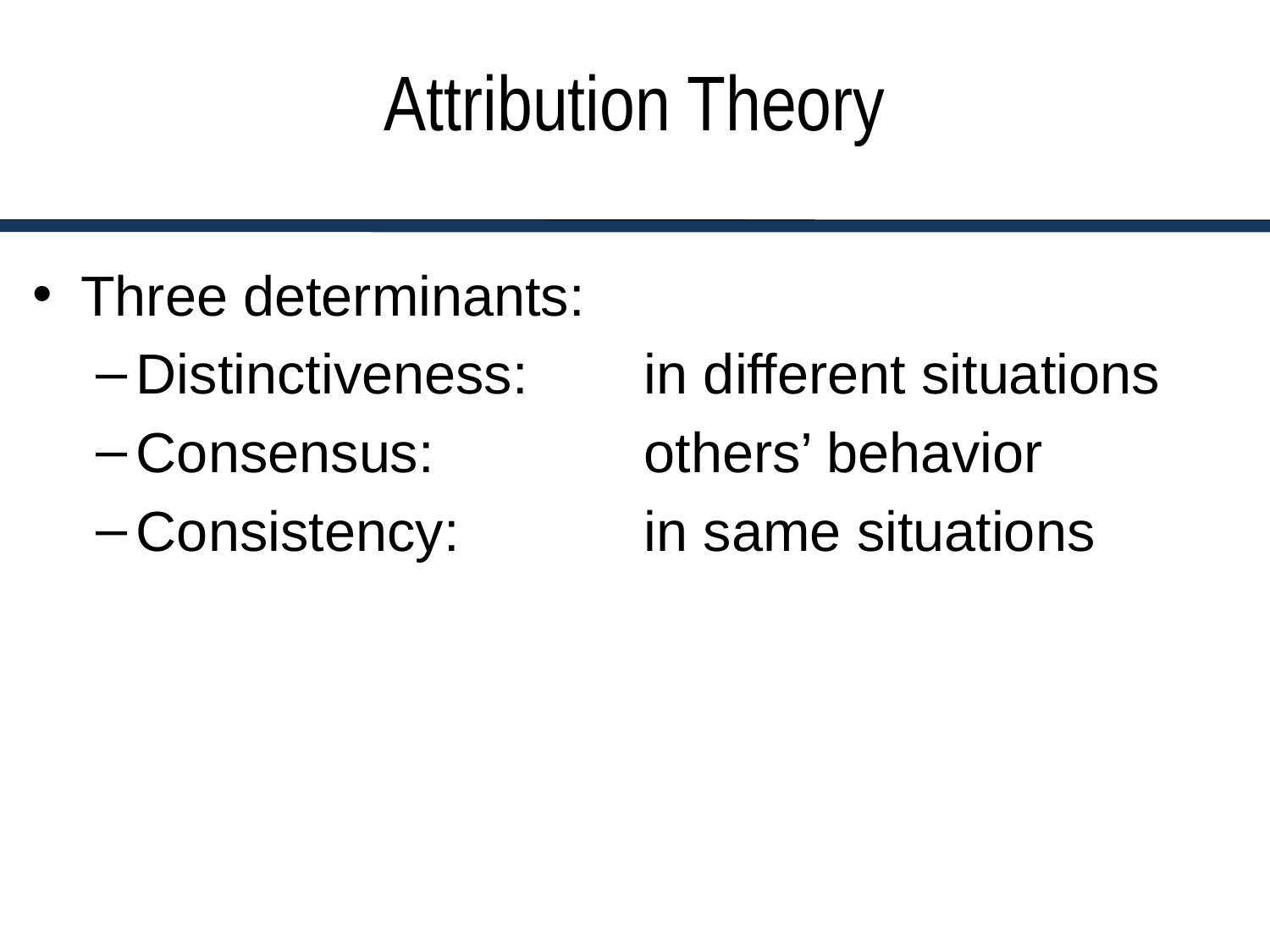

# Attribution Theory
Three determinants:
Distinctiveness: 	in different situations
Consensus: 		others’ behavior
Consistency: 		in same situations

6-9